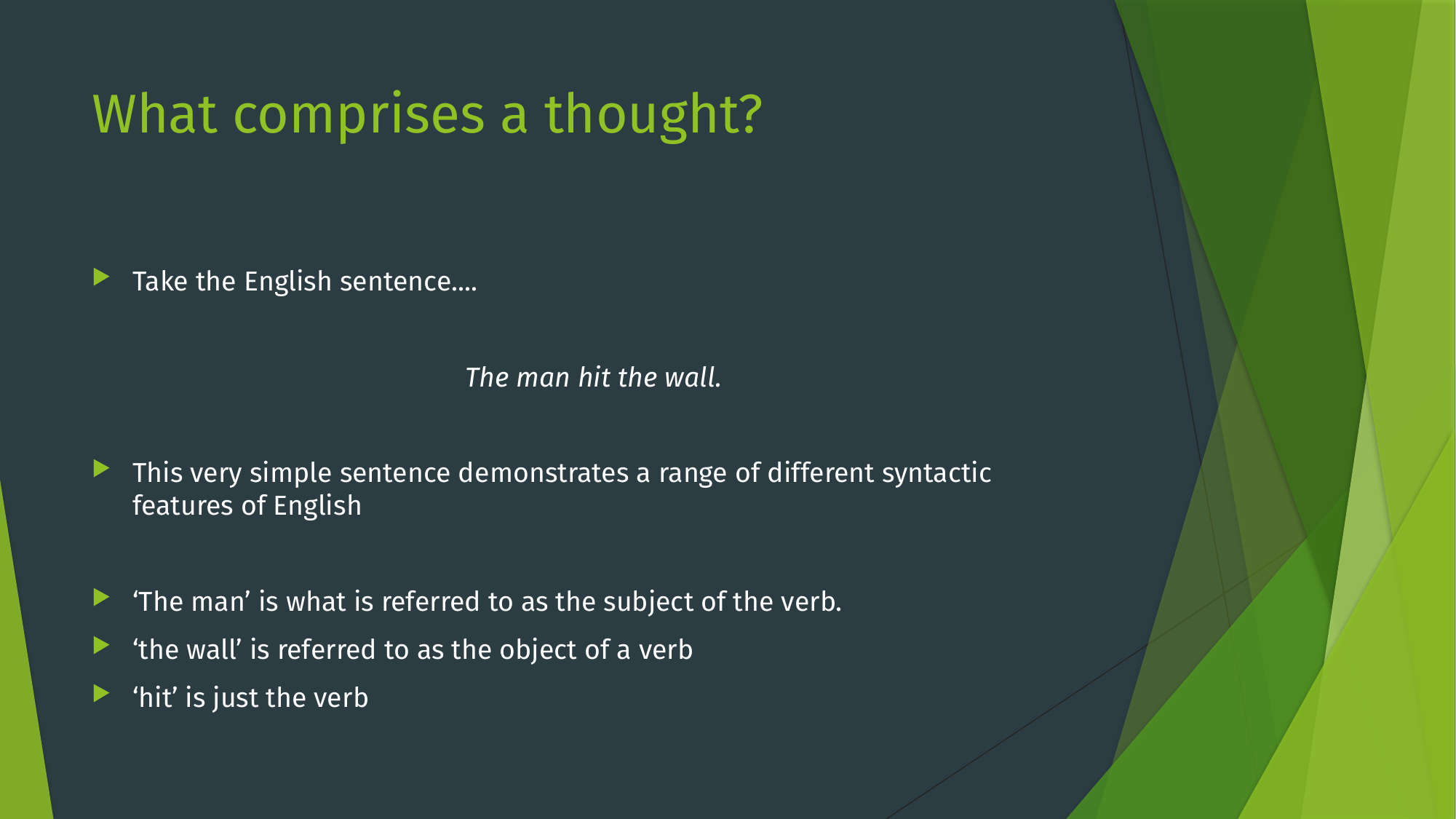

# What comprises a thought?
Take the English sentence....

The man hit the wall.

This very simple sentence demonstrates a range of different syntactic features of English

‘The man’ is what is referred to as the subject of the verb.
‘the wall’ is referred to as the object of a verb
‘hit’ is just the verb